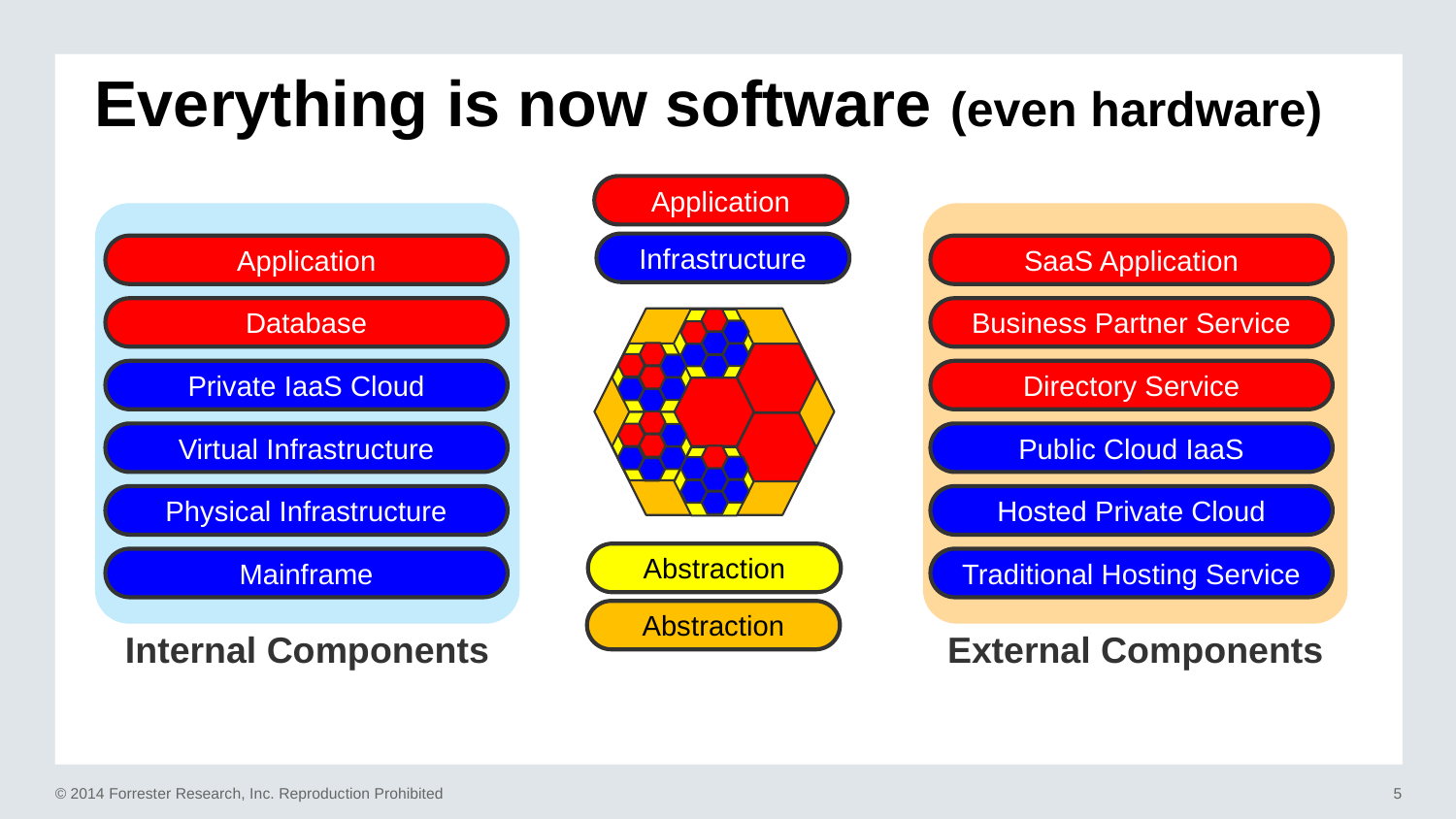

# Everything is now software (even hardware)
Application
Application
Database
Private IaaS Cloud
Virtual Infrastructure
Physical Infrastructure
Mainframe
SaaS Application
Business Partner Service
Directory Service
Public Cloud IaaS
Hosted Private Cloud
Traditional Hosting Service
Infrastructure
Application
SaaS Application
Database
Business Partner Service

Private IaaS Cloud
Directory Service
Virtual Infrastructure
Public Cloud IaaS
Physical Infrastructure
Hosted Private Cloud
Abstraction
Mainframe
Traditional Hosting Service
Abstraction
Internal Components
External Components